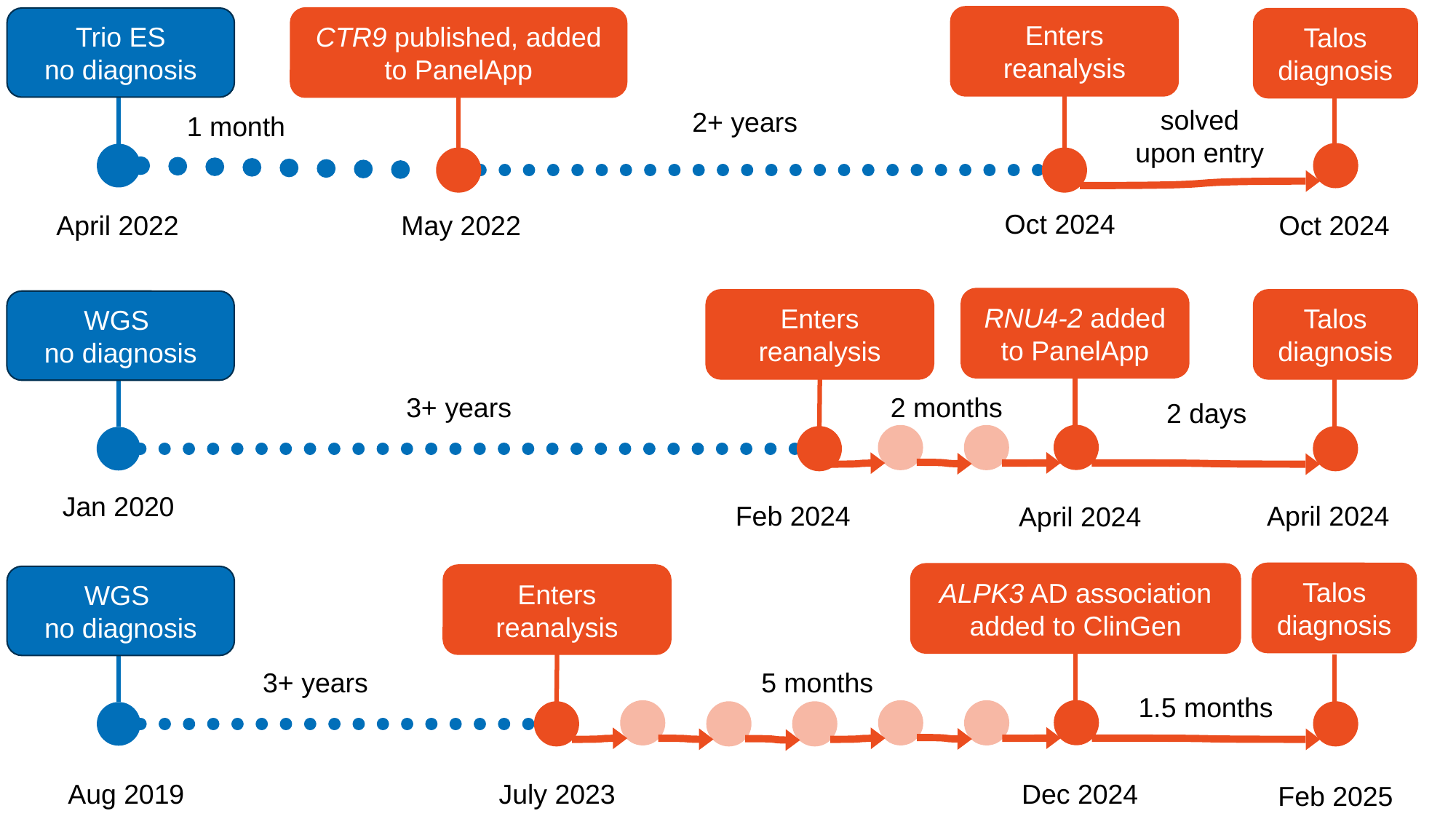

Enters reanalysis

Trio ES
no diagnosis

CTR9 published, added to PanelApp

Talos diagnosis

solved upon entry
2+ years
1 month
Oct 2024
Oct 2024
April 2022
May 2022
RNU4-2 added to PanelApp

Enters reanalysis

Talos diagnosis

WGS
no diagnosis

2 months
3+ years
2 days

Jan 2020
Feb 2024
April 2024
April 2024
Talos diagnosis

ALPK3 AD association added to ClinGen

Enters reanalysis

WGS
no diagnosis

3+ years
5 months
1.5 months

Dec 2024
Aug 2019
July 2023
Feb 2025